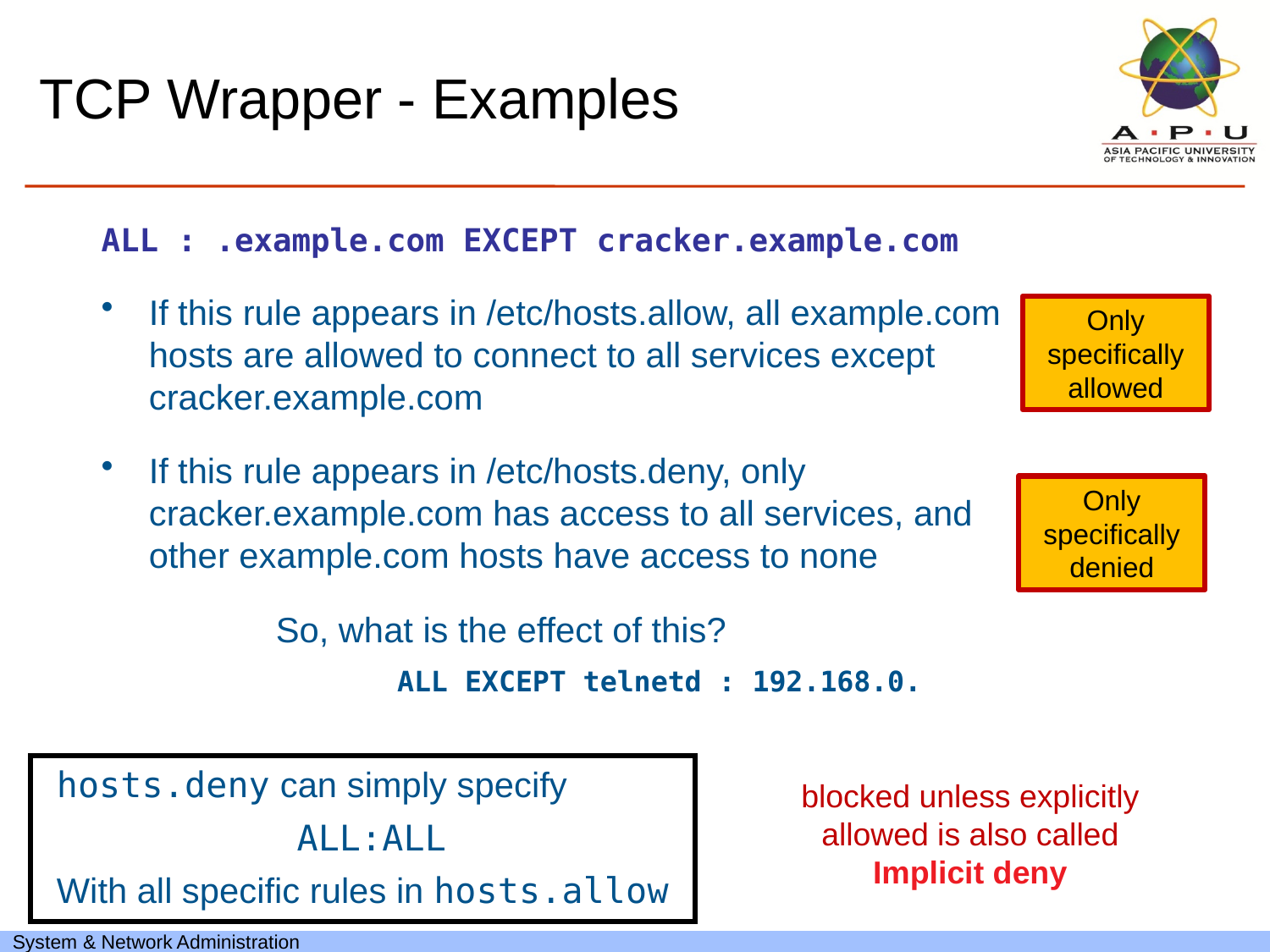

# TCP Wrapper - Examples
ALL : .example.com EXCEPT cracker.example.com
If this rule appears in /etc/hosts.allow, all example.com hosts are allowed to connect to all services except cracker.example.com
If this rule appears in /etc/hosts.deny, only cracker.example.com has access to all services, and other example.com hosts have access to none
		So, what is the effect of this?
		ALL EXCEPT telnetd : 192.168.0.
Only specifically allowed
Only specifically denied
hosts.deny can simply specify
		ALL:ALL
With all specific rules in hosts.allow
blocked unless explicitly allowed is also called Implicit deny